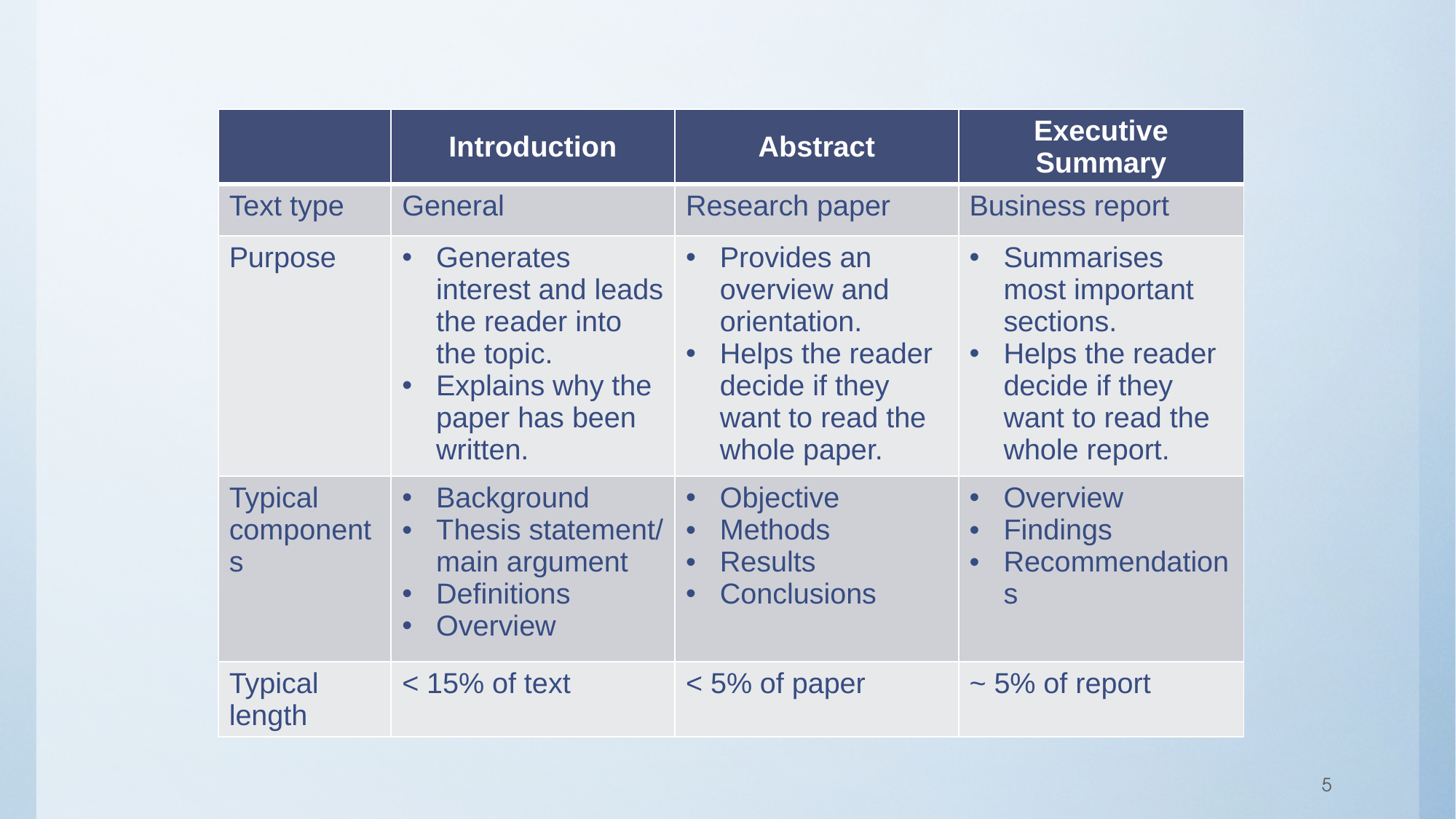

|  | Introduction | Abstract | Executive Summary |
| --- | --- | --- | --- |
| Text type | General | Research paper | Business report |
| Purpose | Generates interest and leads the reader into the topic. Explains why the paper has been written. | Provides an overview and orientation. Helps the reader decide if they want to read the whole paper. | Summarises most important sections. Helps the reader decide if they want to read the whole report. |
| Typical components | Background Thesis statement/ main argument Definitions Overview | Objective Methods Results Conclusions | Overview Findings Recommendations |
| Typical length | < 15% of text | < 5% of paper | ~ 5% of report |
5